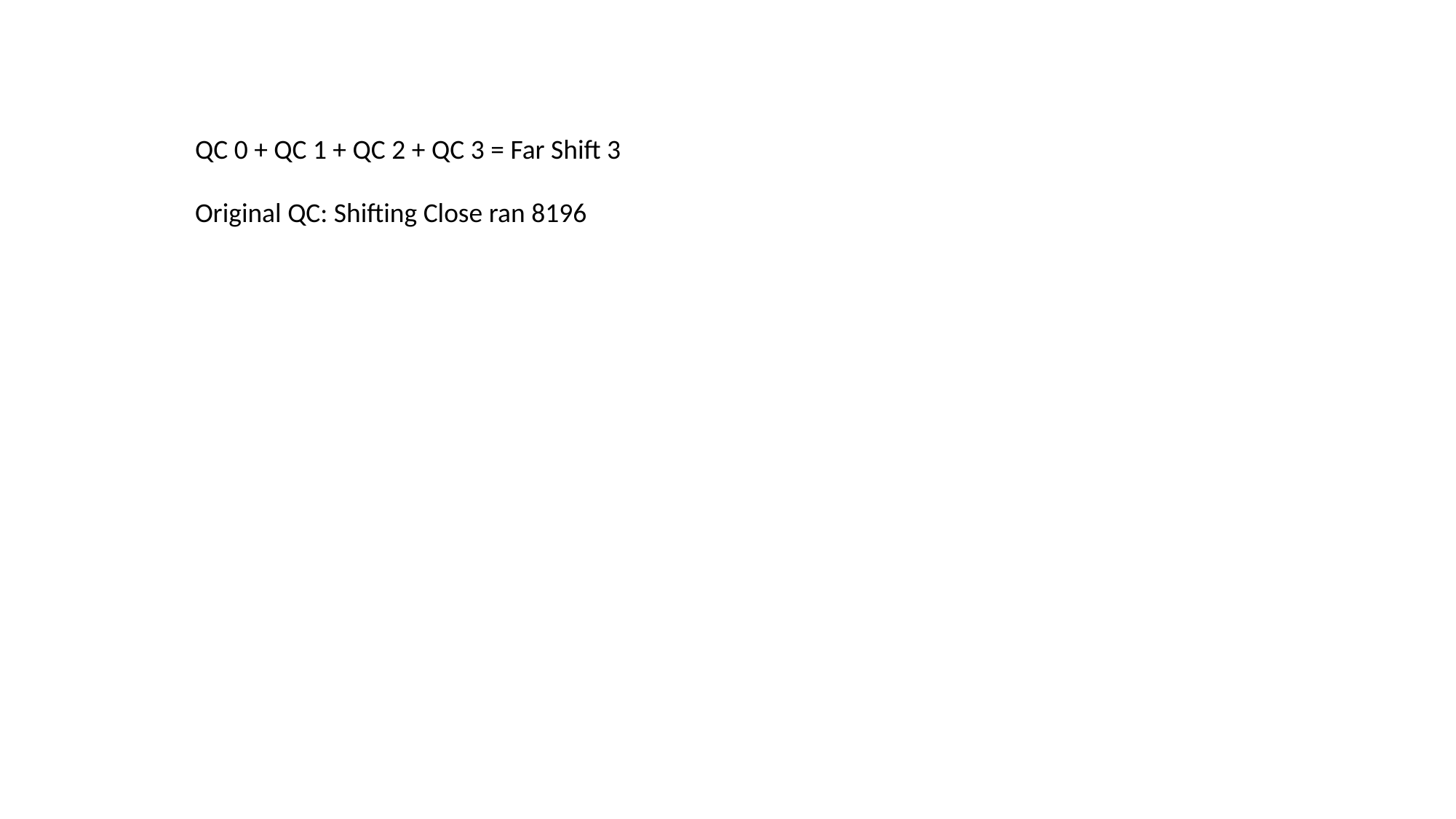

QC 0 + QC 1 + QC 2 + QC 3 = Far Shift 3
Original QC: Shifting Close ran 8196